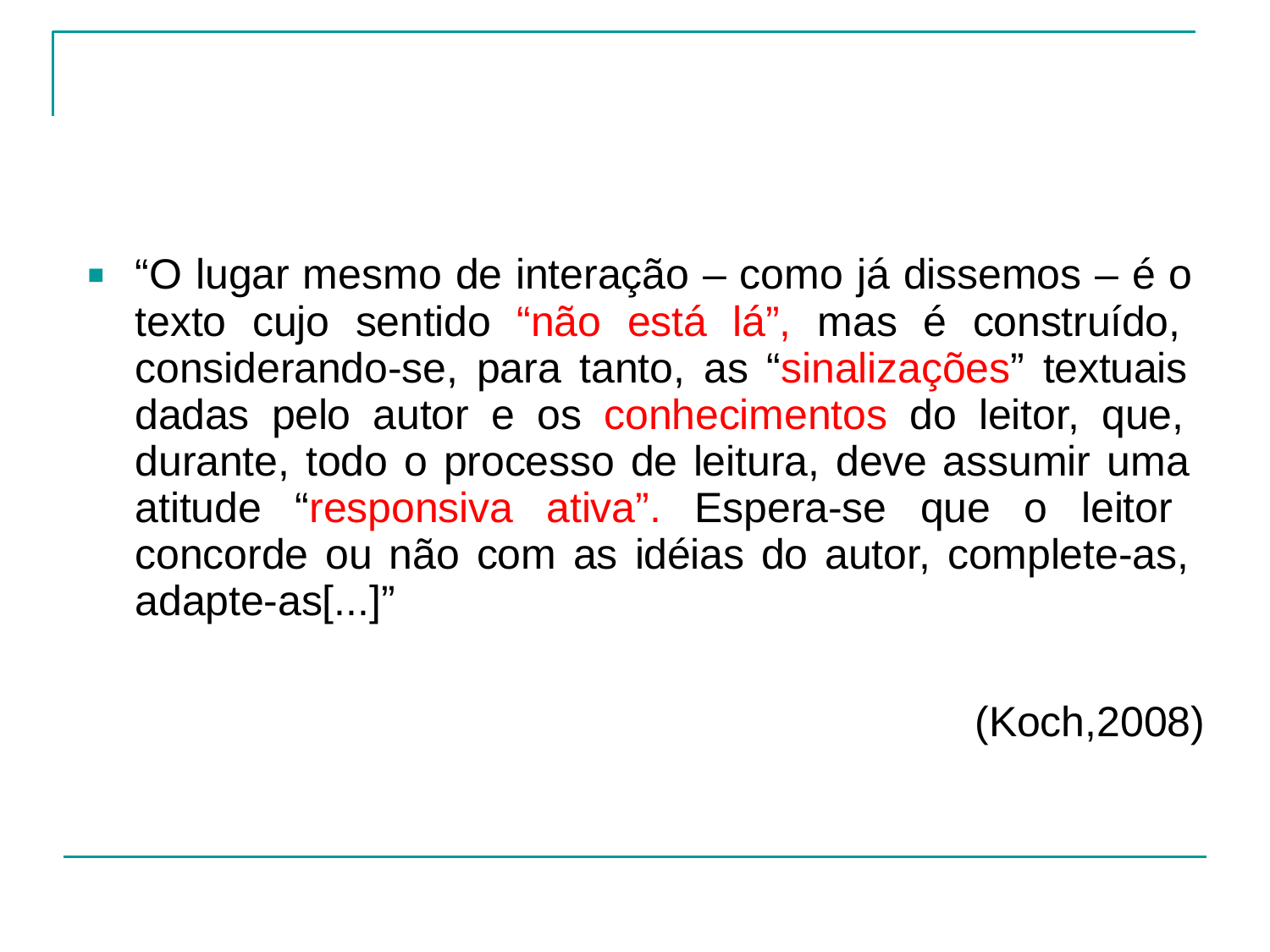

“O lugar mesmo de interação – como já dissemos – é o  texto cujo sentido “não está lá”, mas é construído,  considerando-se, para tanto, as “sinalizações” textuais  dadas pelo autor e os conhecimentos do leitor, que,  durante, todo o processo de leitura, deve assumir uma  atitude “responsiva ativa”. Espera-se que o leitor  concorde ou não com as idéias do autor, complete-as,  adapte-as[...]”
■
(Koch,2008)